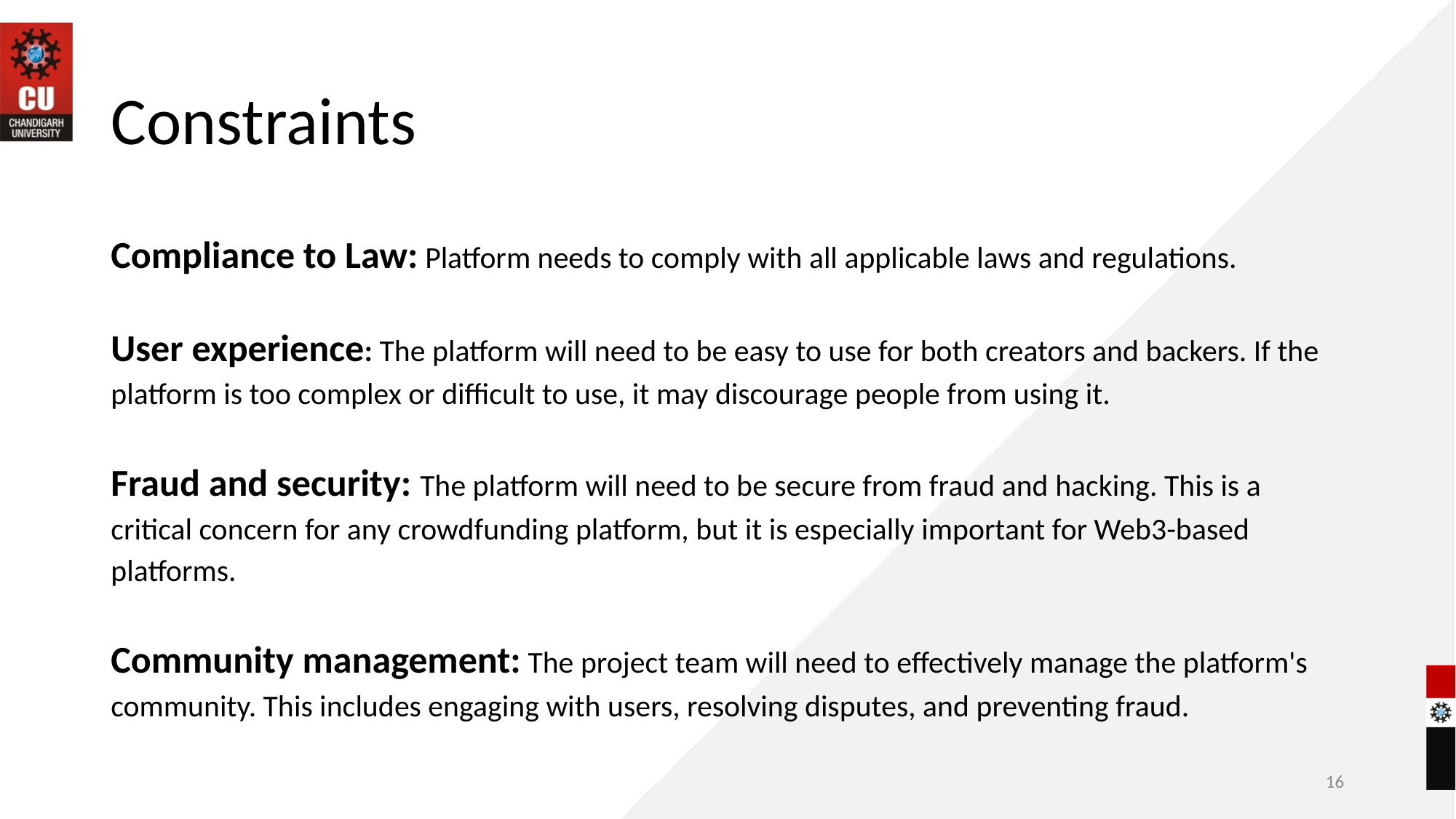

# Constraints
Compliance to Law: Platform needs to comply with all applicable laws and regulations.

User experience: The platform will need to be easy to use for both creators and backers. If the platform is too complex or difficult to use, it may discourage people from using it.

Fraud and security: The platform will need to be secure from fraud and hacking. This is a critical concern for any crowdfunding platform, but it is especially important for Web3-based platforms.

Community management: The project team will need to effectively manage the platform's community. This includes engaging with users, resolving disputes, and preventing fraud.

16